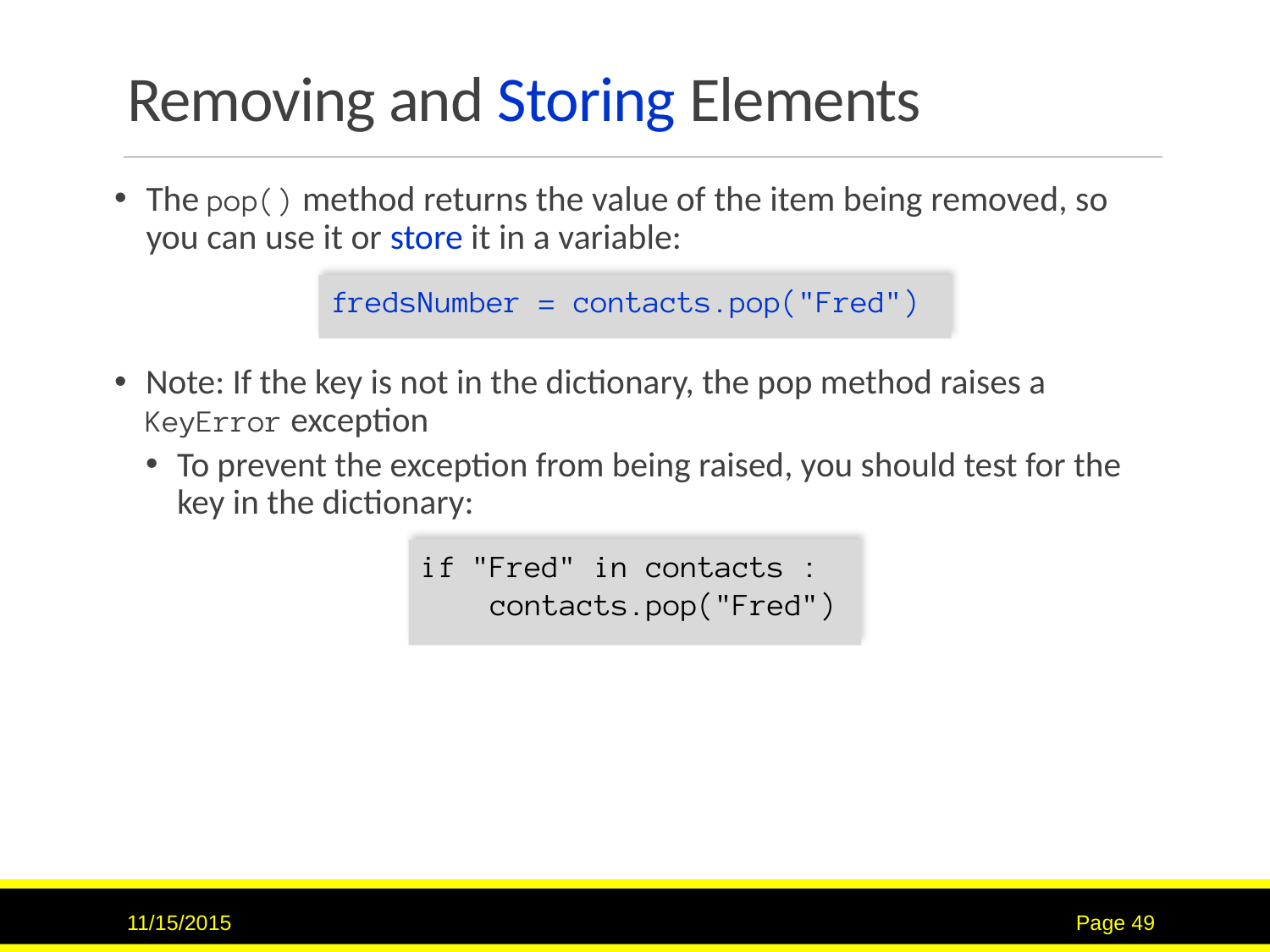

# Removing and Storing Elements
The pop() method returns the value of the item being removed, so you can use it or store it in a variable:
fredsNumber = contacts.pop("Fred")
Note: If the key is not in the dictionary, the pop method raises a KeyError exception
To prevent the exception from being raised, you should test for the key in the dictionary:
if "Fred" in contacts :
    contacts.pop("Fred")
11/15/2015
Page 49